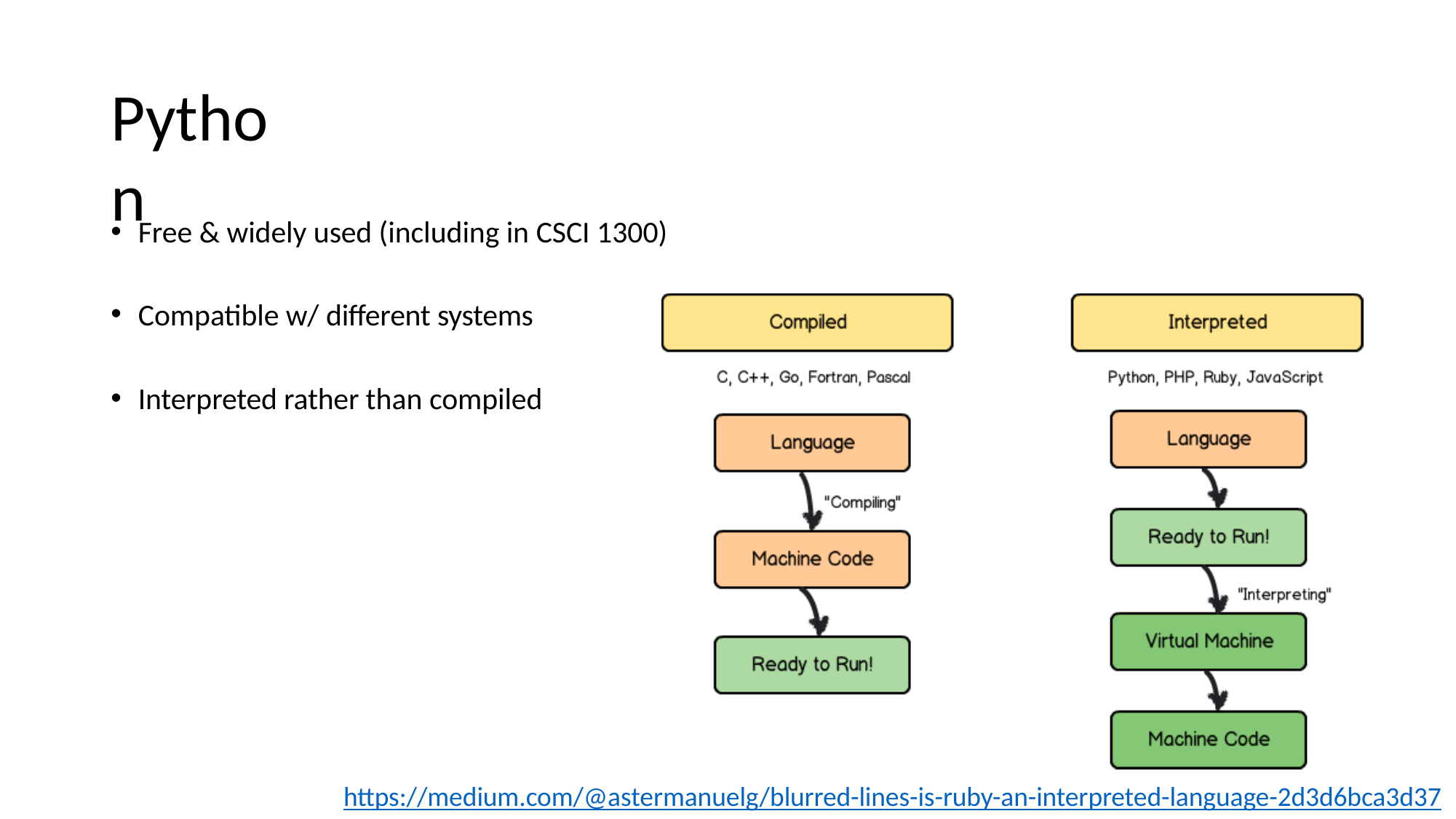

# Python
Free & widely used (including in CSCI 1300)

Compatible w/ different systems

Interpreted rather than compiled

https://medium.com/@astermanuelg/blurred-lines-is-ruby-an-interpreted-language-2d3d6bca3d37